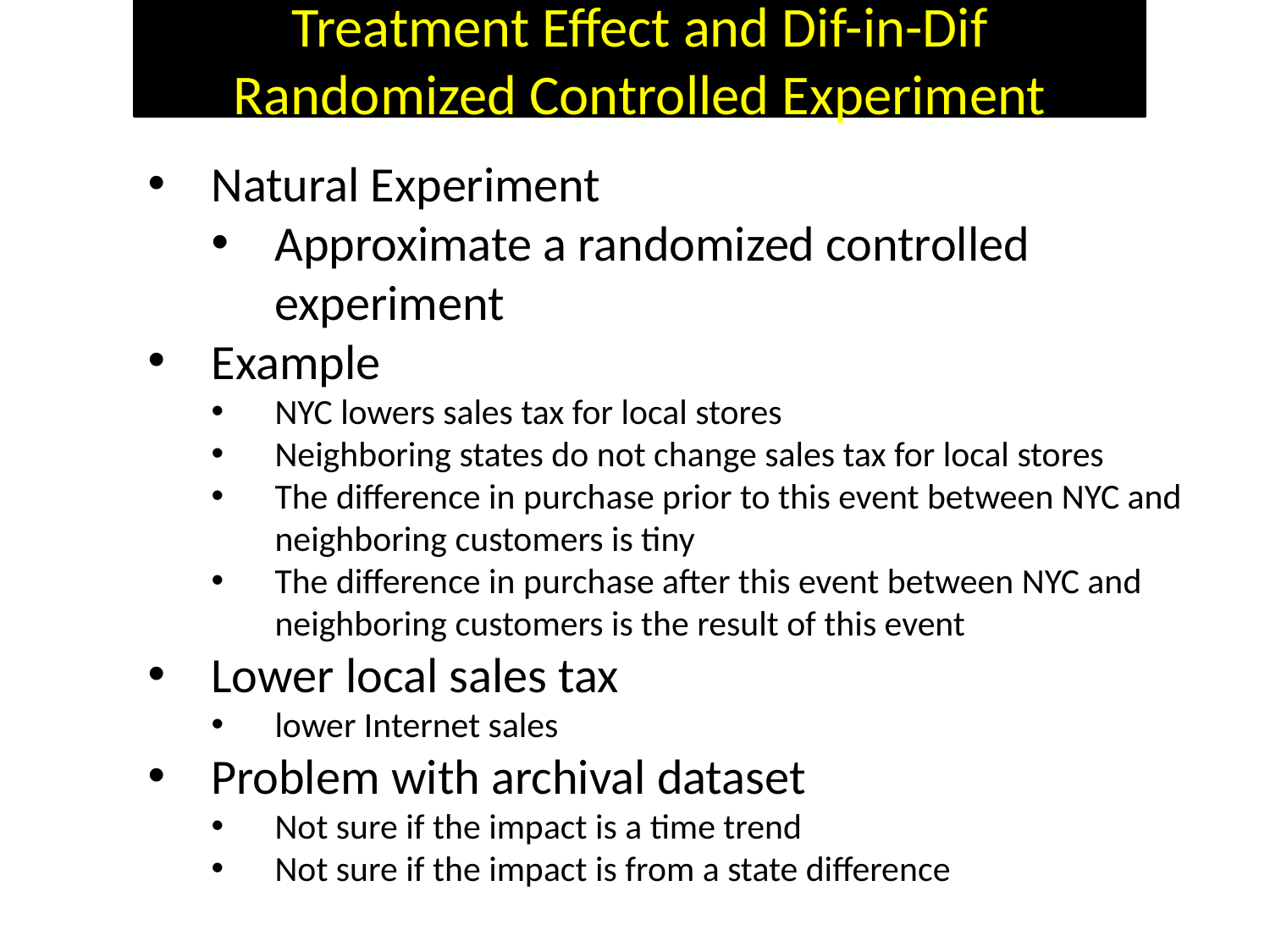

Treatment Effect and Dif-in-Dif
Randomized Controlled Experiment

Natural Experiment
Approximate a randomized controlled experiment
Example
NYC lowers sales tax for local stores
Neighboring states do not change sales tax for local stores
The difference in purchase prior to this event between NYC and neighboring customers is tiny
The difference in purchase after this event between NYC and neighboring customers is the result of this event
Lower local sales tax
lower Internet sales
Problem with archival dataset
Not sure if the impact is a time trend
Not sure if the impact is from a state difference